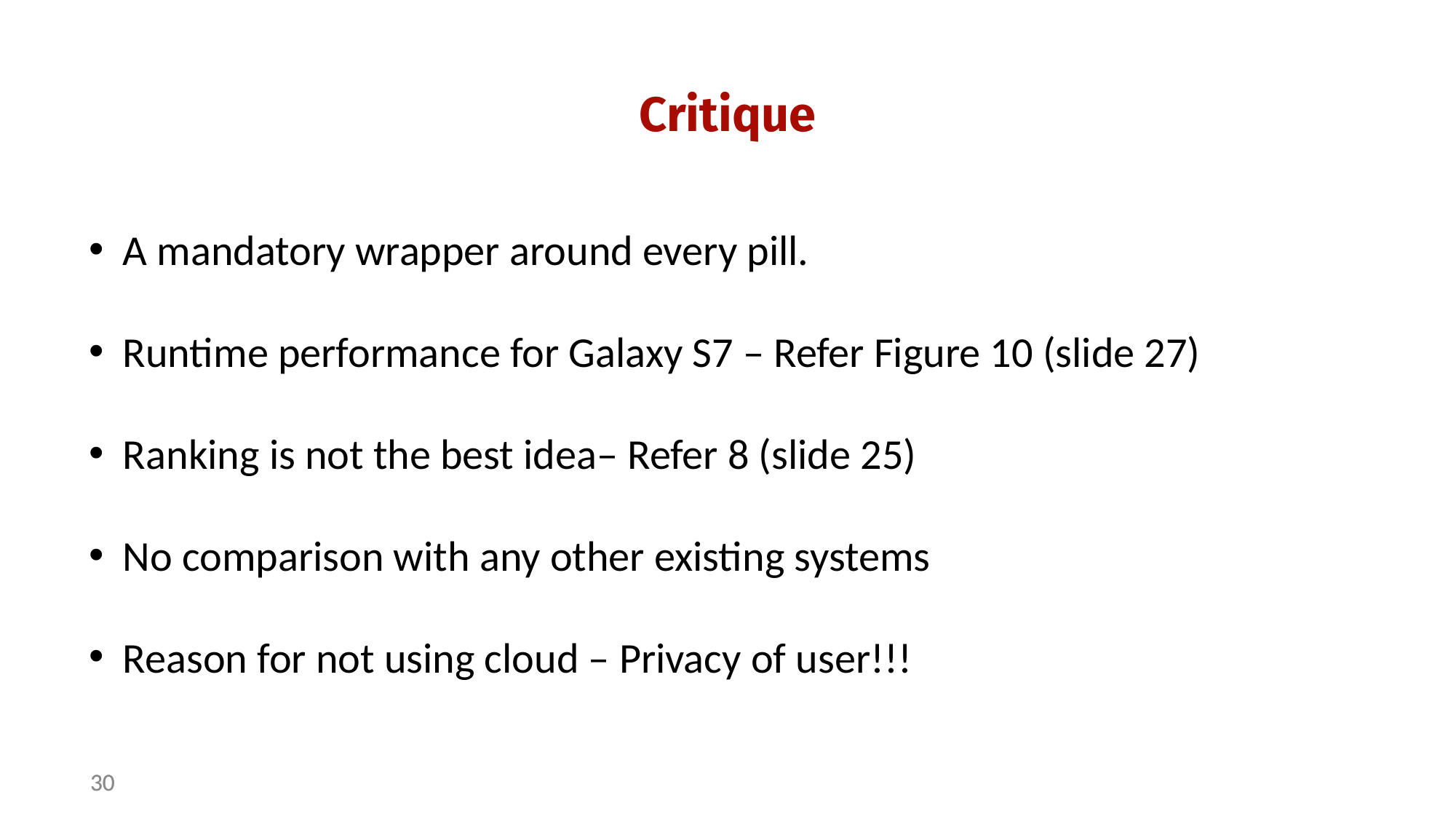

Critique
A mandatory wrapper around every pill.

Runtime performance for Galaxy S7 – Refer Figure 10 (slide 27)

Ranking is not the best idea– Refer 8 (slide 25)

No comparison with any other existing systems

Reason for not using cloud – Privacy of user!!!
30
30